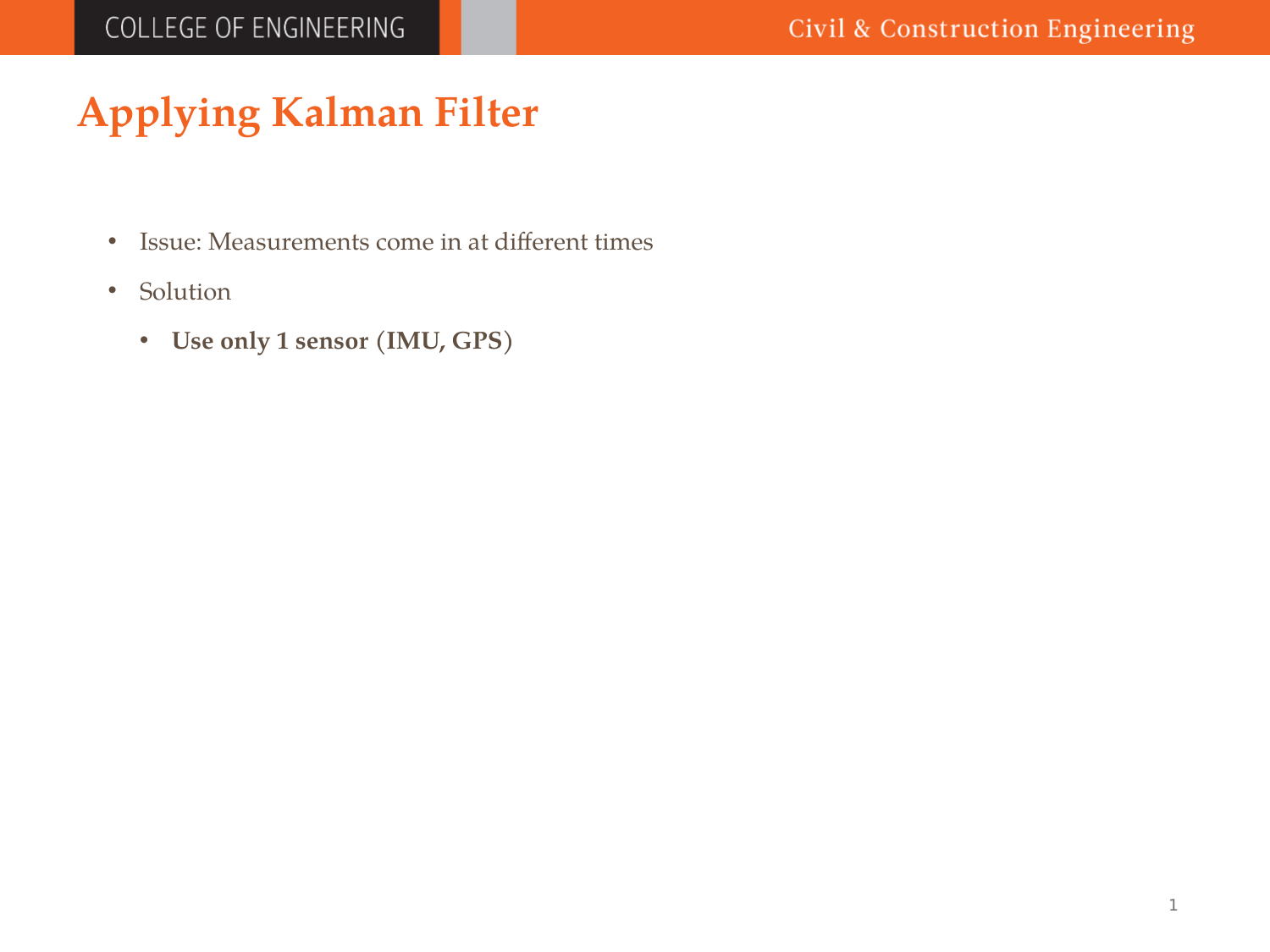

# Applying Kalman Filter

Issue: Measurements come in at different times
Solution
Use only 1 sensor (IMU, GPS)

1